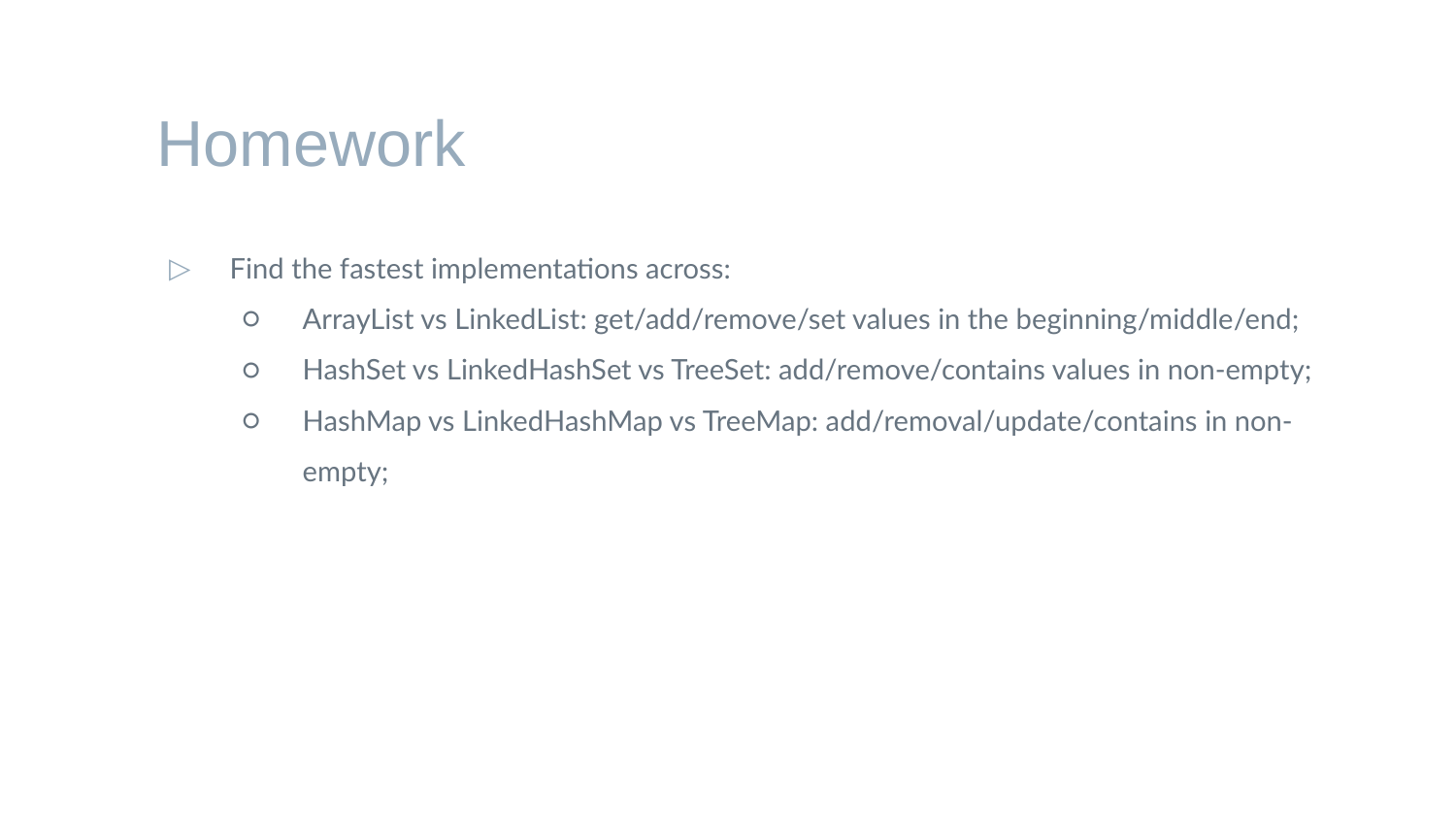

# Homework
Find the fastest implementations across:
ArrayList vs LinkedList: get/add/remove/set values in the beginning/middle/end;
HashSet vs LinkedHashSet vs TreeSet: add/remove/contains values in non-empty;
HashMap vs LinkedHashMap vs TreeMap: add/removal/update/contains in non-empty;